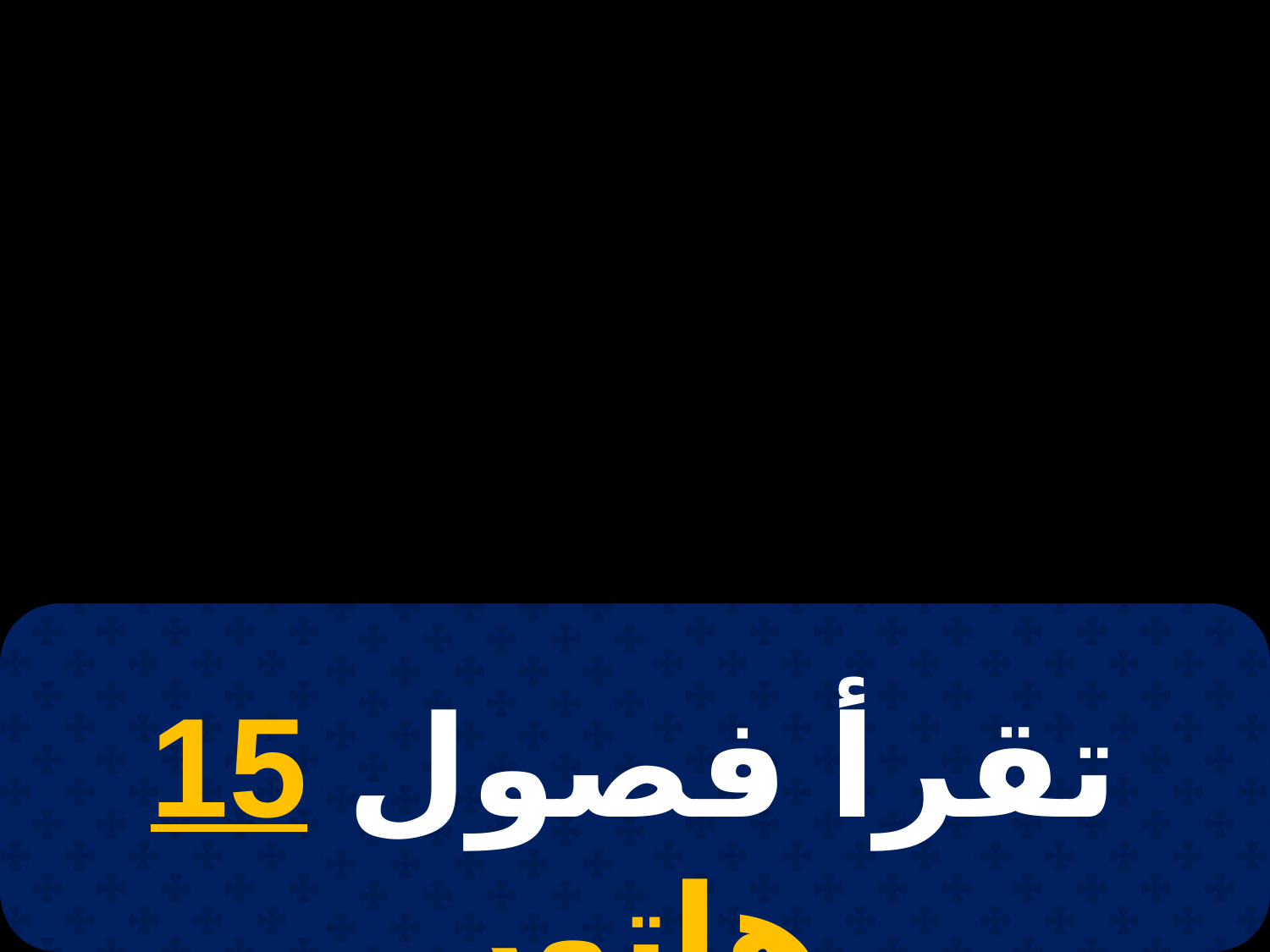

# 1 مسرى
تقرأ فصول 15 هاتور